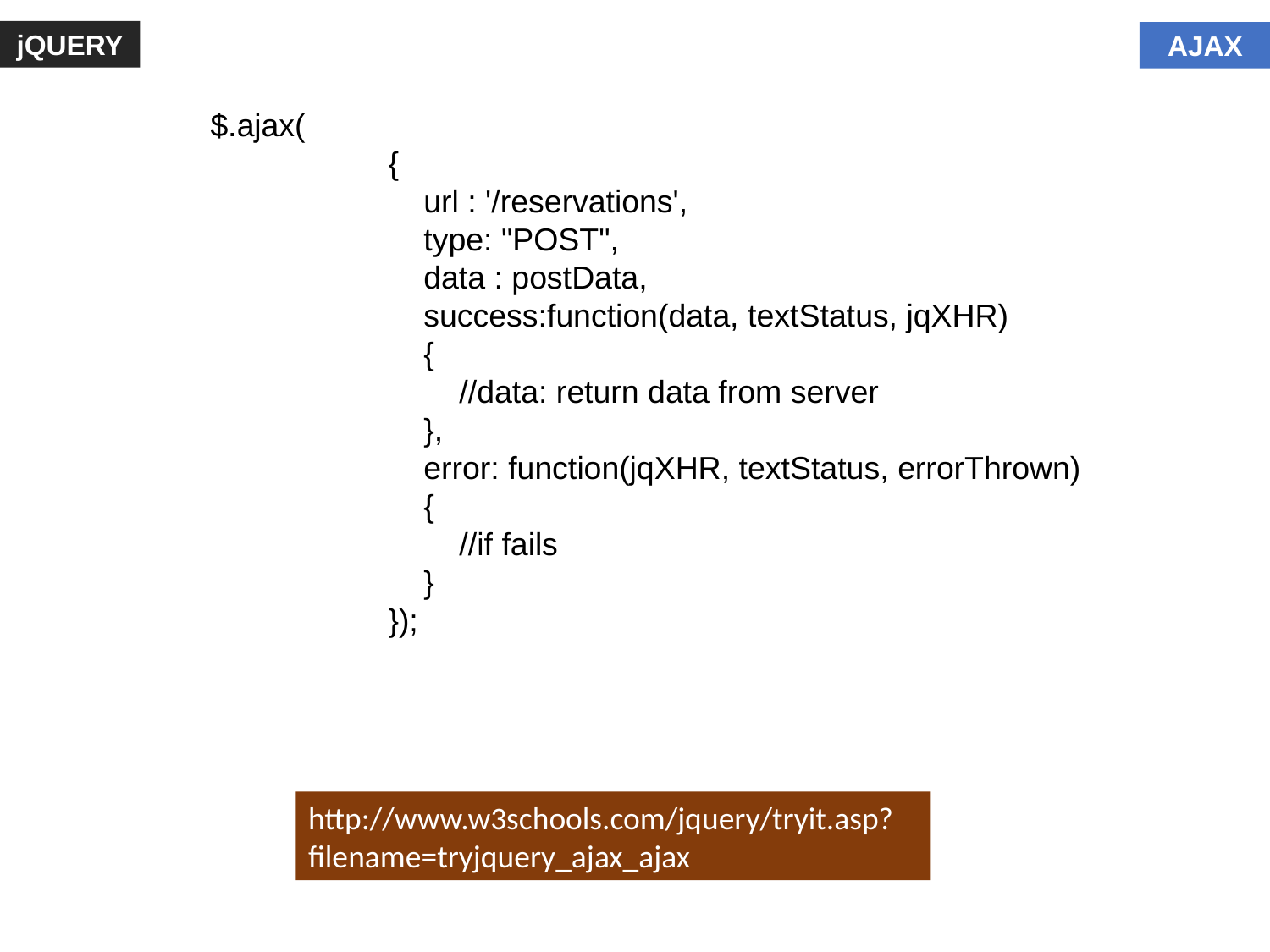

jQUERY
AJAX
$.ajax(
                    {
                        url : '/reservations',
                        type: "POST",
                        data : postData,
                        success:function(data, textStatus, jqXHR)
                        {
                            //data: return data from server
                        },
                        error: function(jqXHR, textStatus, errorThrown)
                        {
                            //if fails
                        }
                    });
http://www.w3schools.com/jquery/tryit.asp?filename=tryjquery_ajax_ajax